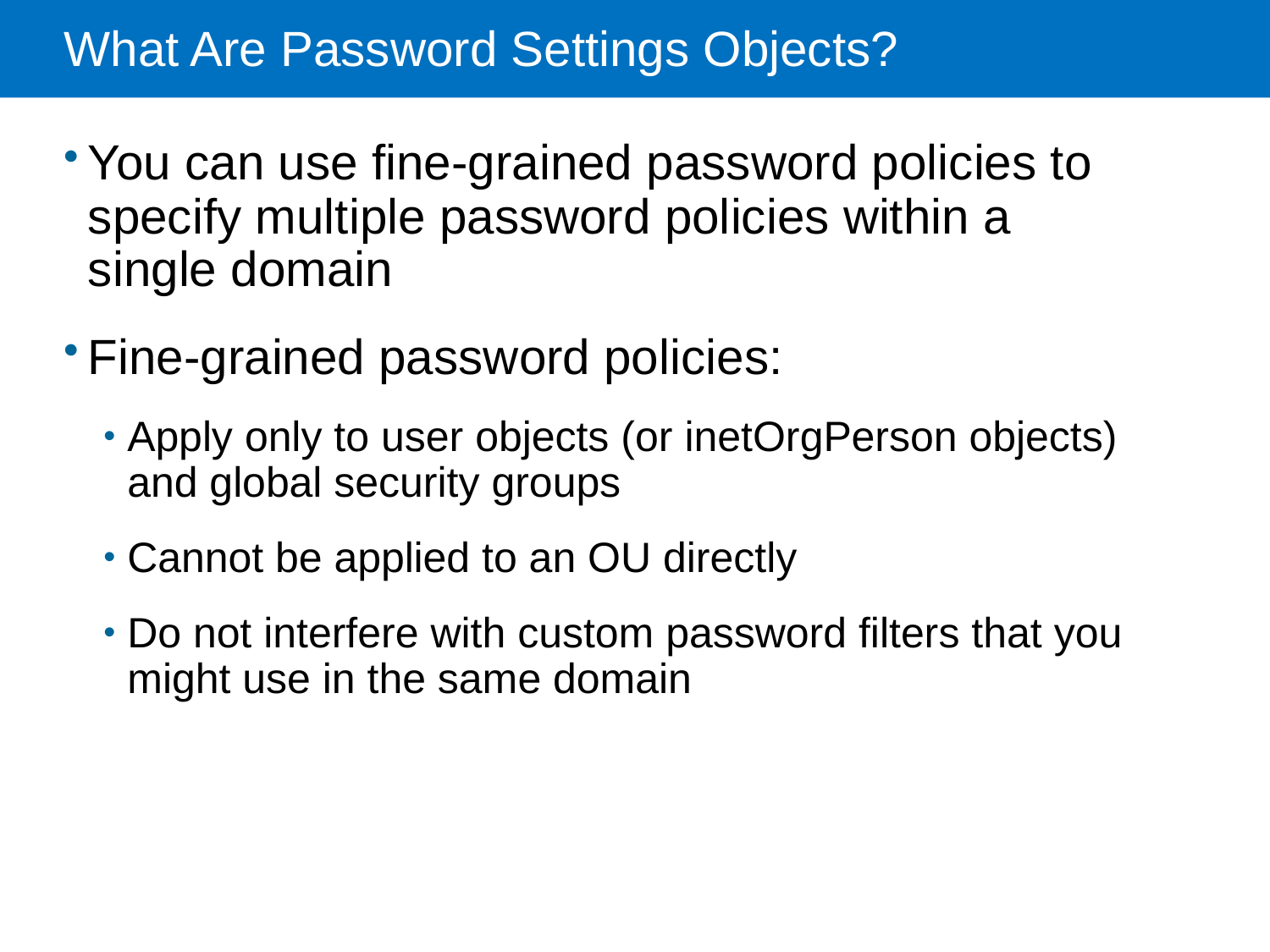

# What Are Password Settings Objects?
You can use fine-grained password policies to specify multiple password policies within a single domain
Fine-grained password policies:
Apply only to user objects (or inetOrgPerson objects) and global security groups
Cannot be applied to an OU directly
Do not interfere with custom password filters that you might use in the same domain